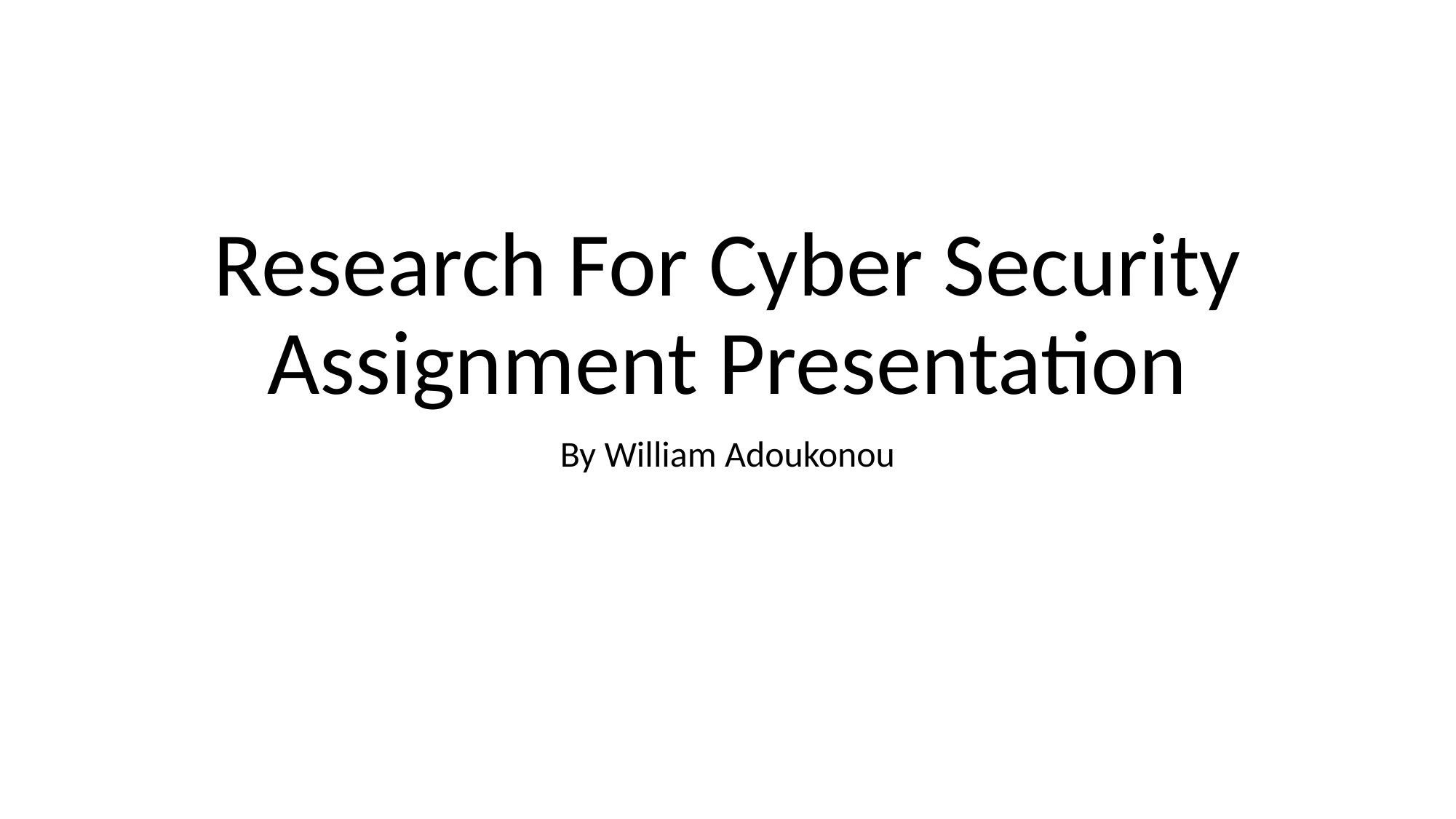

# Research For Cyber Security Assignment Presentation
By William Adoukonou